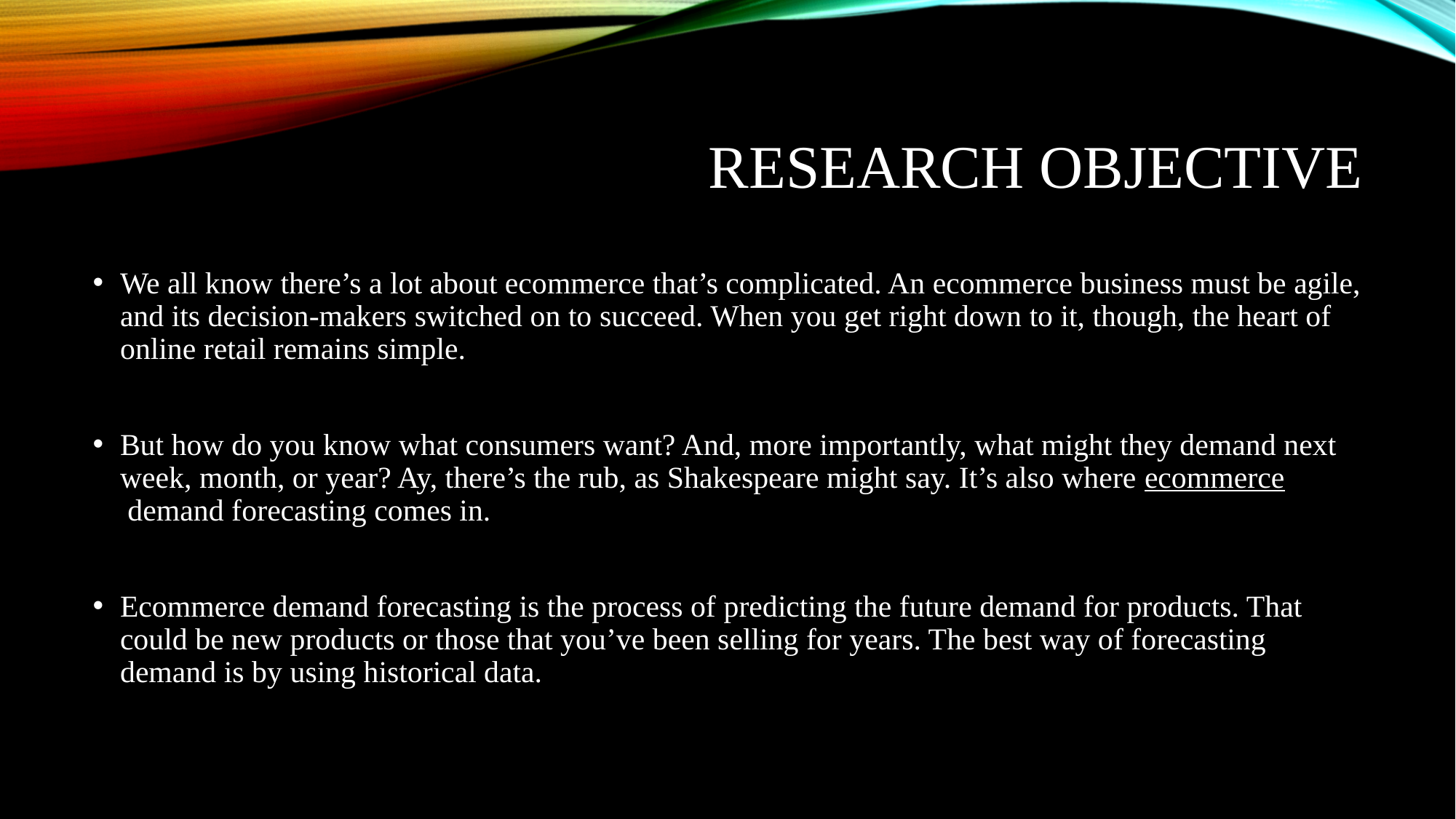

# Research objective
We all know there’s a lot about ecommerce that’s complicated. An ecommerce business must be agile, and its decision-makers switched on to succeed. When you get right down to it, though, the heart of online retail remains simple.

But how do you know what consumers want? And, more importantly, what might they demand next week, month, or year? Ay, there’s the rub, as Shakespeare might say. It’s also where ecommerce demand forecasting comes in.

Ecommerce demand forecasting is the process of predicting the future demand for products. That could be new products or those that you’ve been selling for years. The best way of forecasting demand is by using historical data.